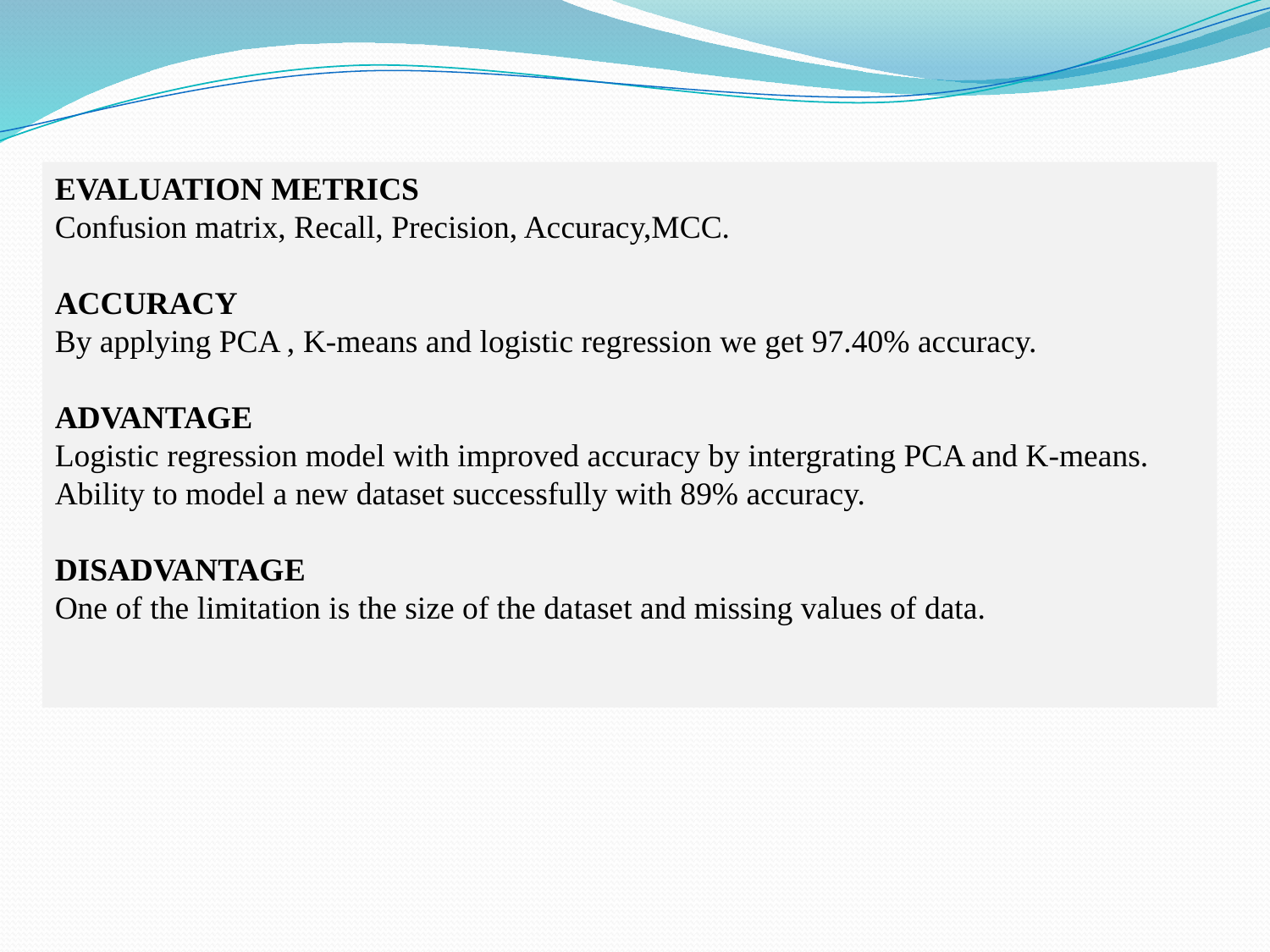

EVALUATION METRICS
Confusion matrix, Recall, Precision, Accuracy,MCC.

ACCURACY
By applying PCA , K-means and logistic regression we get 97.40% accuracy.

ADVANTAGE
Logistic regression model with improved accuracy by intergrating PCA and K-means. Ability to model a new dataset successfully with 89% accuracy.

DISADVANTAGE
One of the limitation is the size of the dataset and missing values of data.